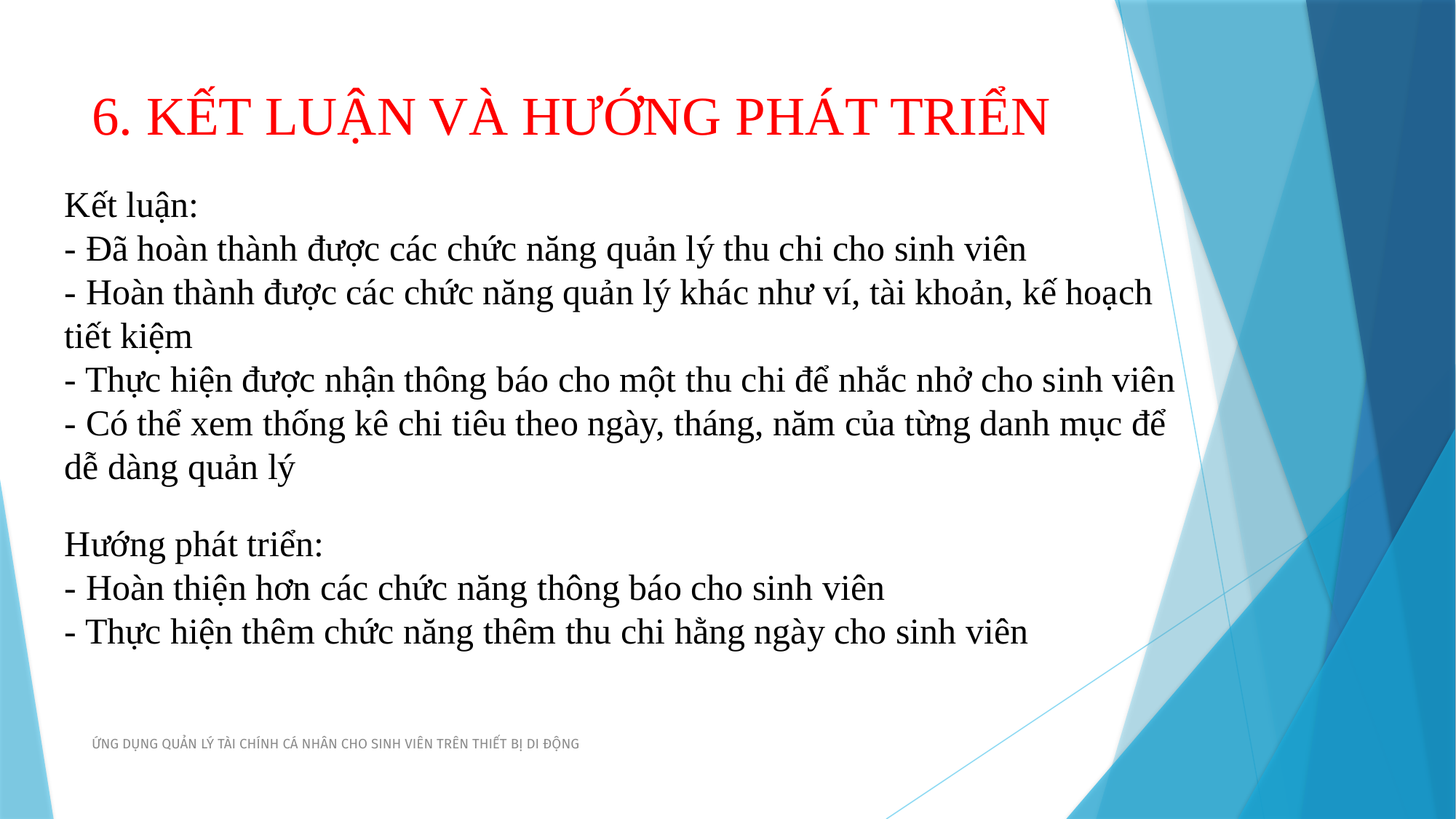

# 6. KẾT LUẬN VÀ HƯỚNG PHÁT TRIỂN
Kết luận:
- Đã hoàn thành được các chức năng quản lý thu chi cho sinh viên
- Hoàn thành được các chức năng quản lý khác như ví, tài khoản, kế hoạch tiết kiệm
- Thực hiện được nhận thông báo cho một thu chi để nhắc nhở cho sinh viên
- Có thể xem thống kê chi tiêu theo ngày, tháng, năm của từng danh mục để dễ dàng quản lý
Hướng phát triển:
- Hoàn thiện hơn các chức năng thông báo cho sinh viên
- Thực hiện thêm chức năng thêm thu chi hằng ngày cho sinh viên
ỨNG DỤNG QUẢN LÝ TÀI CHÍNH CÁ NHÂN CHO SINH VIÊN TRÊN THIẾT BỊ DI ĐỘNG
24